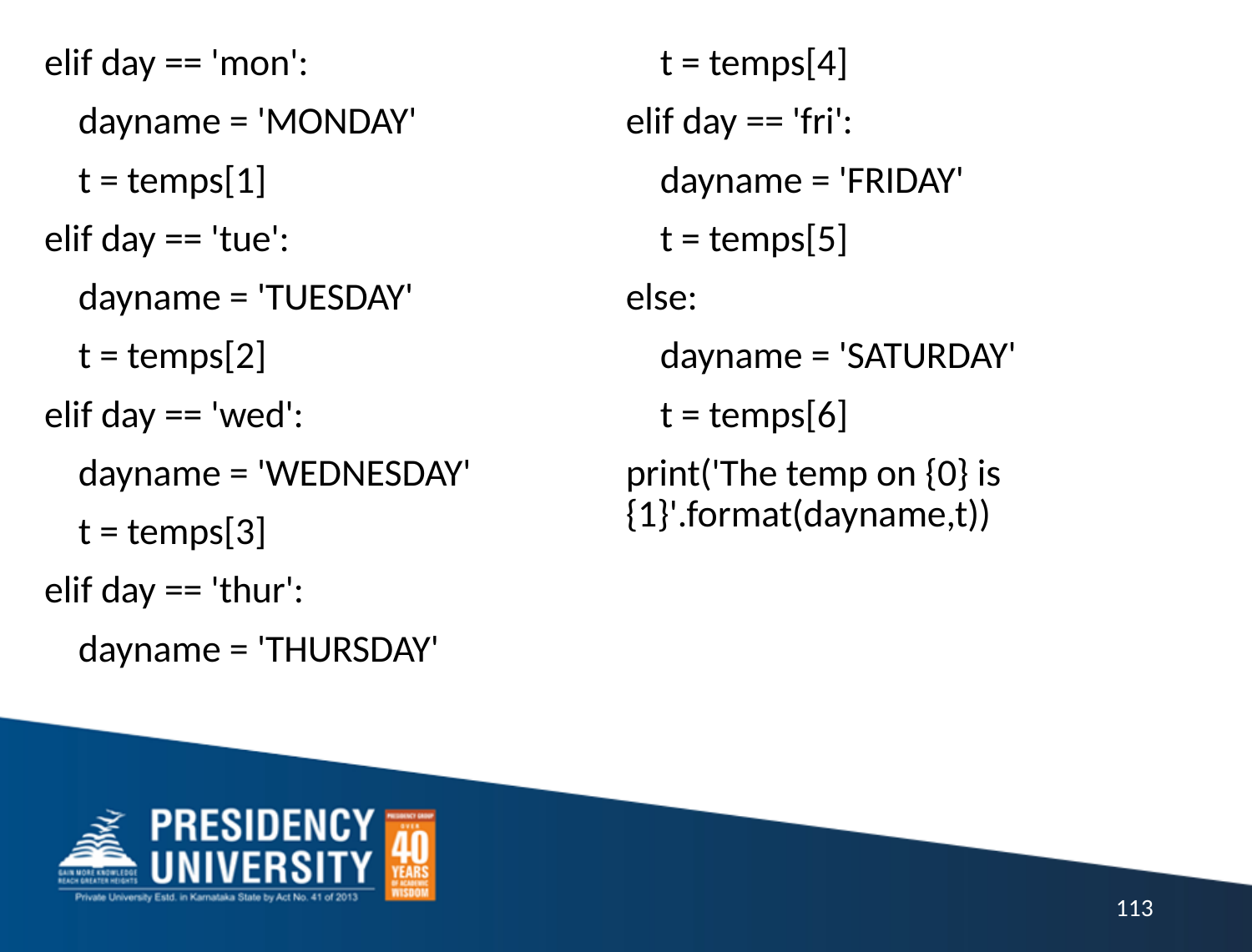

elif day == 'mon':
    dayname = 'MONDAY'
    t = temps[1]
elif day == 'tue':
    dayname = 'TUESDAY'
    t = temps[2]
elif day == 'wed':
    dayname = 'WEDNESDAY'
    t = temps[3]
elif day == 'thur':
    dayname = 'THURSDAY'
    t = temps[4]
elif day == 'fri':
    dayname = 'FRIDAY'
    t = temps[5]
else:
    dayname = 'SATURDAY'
    t = temps[6]
print('The temp on {0} is {1}'.format(dayname,t))

113